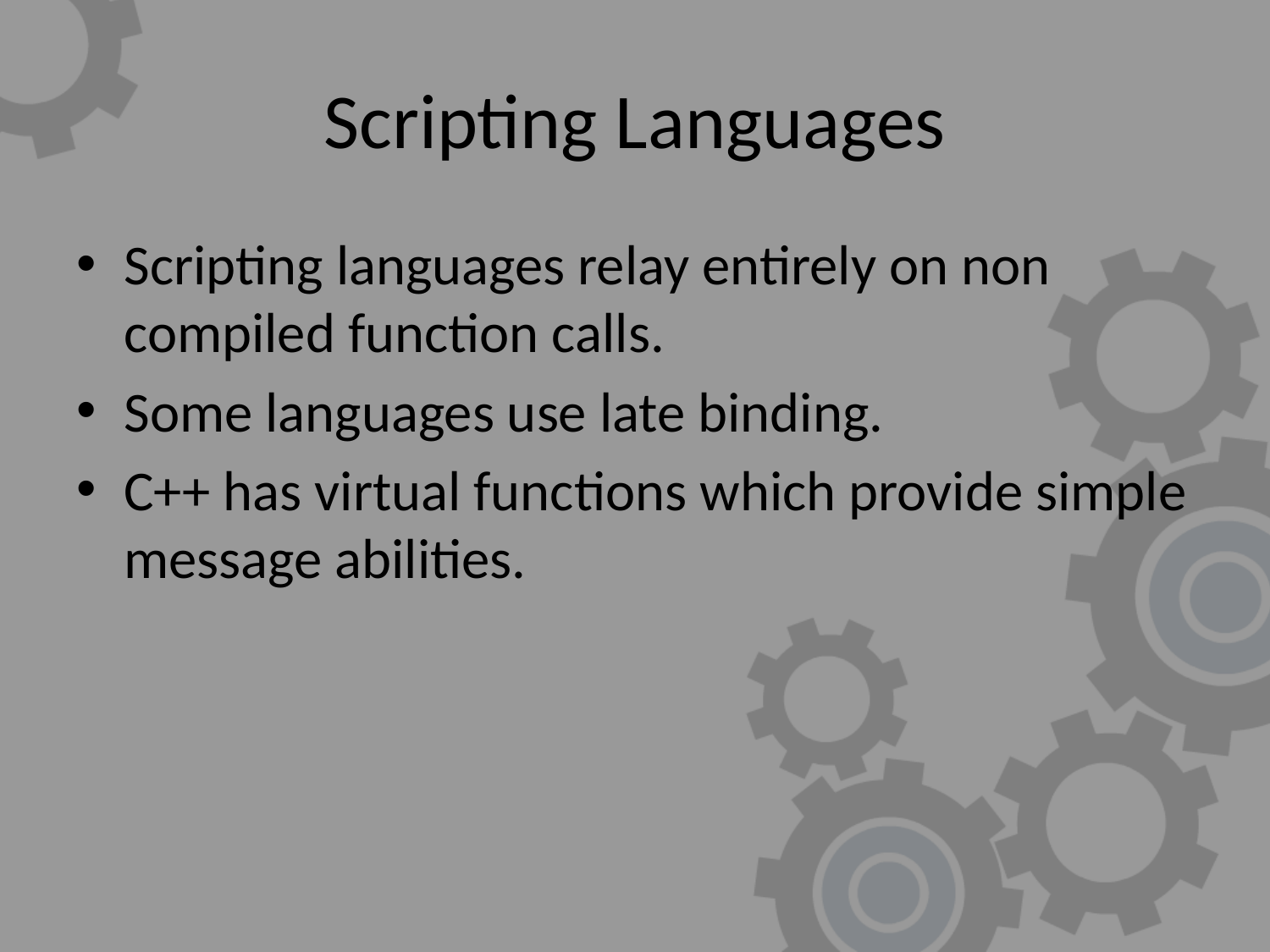

# Scripting Languages
Scripting languages relay entirely on non compiled function calls.
Some languages use late binding.
C++ has virtual functions which provide simple message abilities.